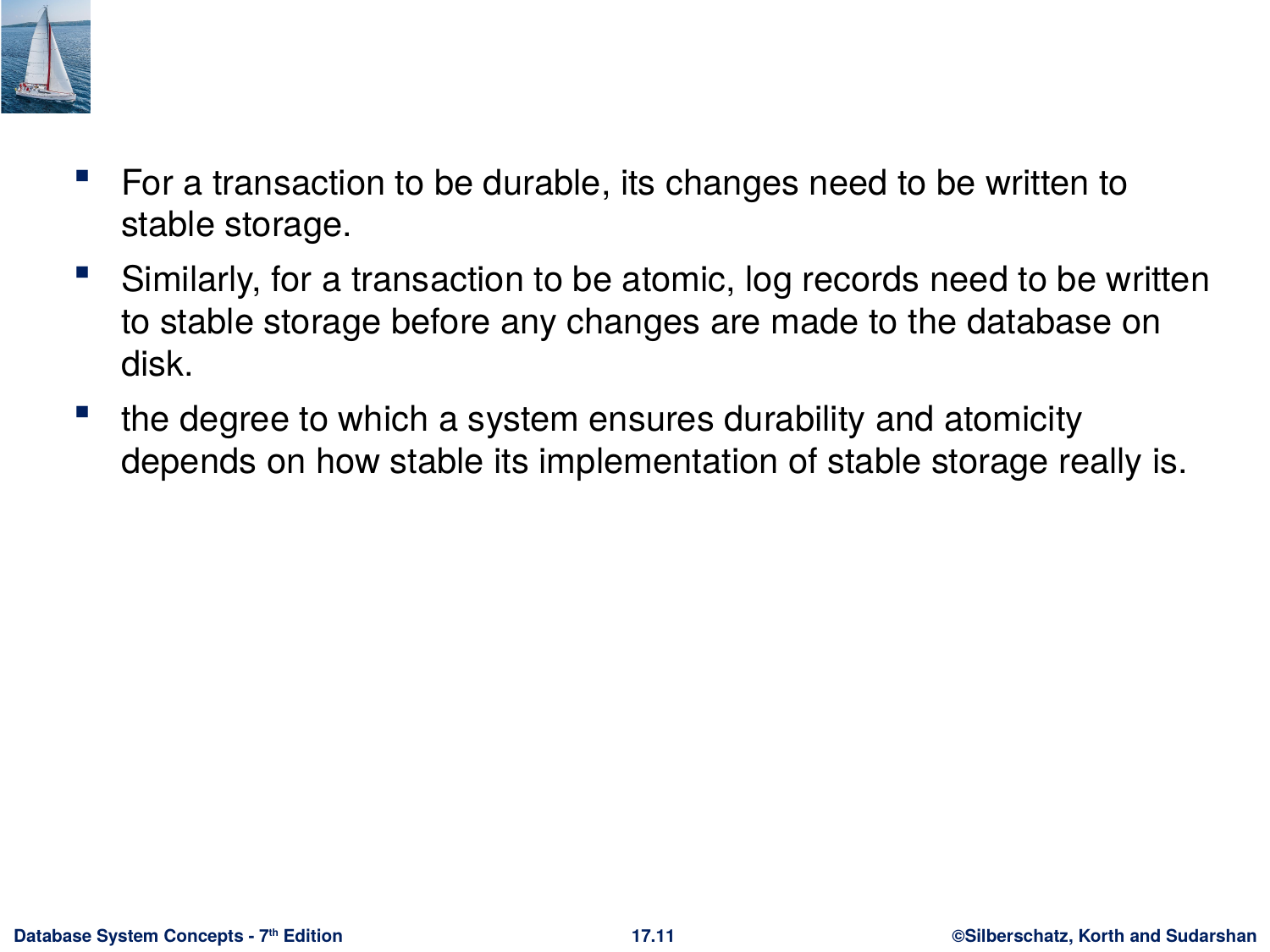

#
For a transaction to be durable, its changes need to be written to stable storage.
Similarly, for a transaction to be atomic, log records need to be written to stable storage before any changes are made to the database on disk.
the degree to which a system ensures durability and atomicity depends on how stable its implementation of stable storage really is.